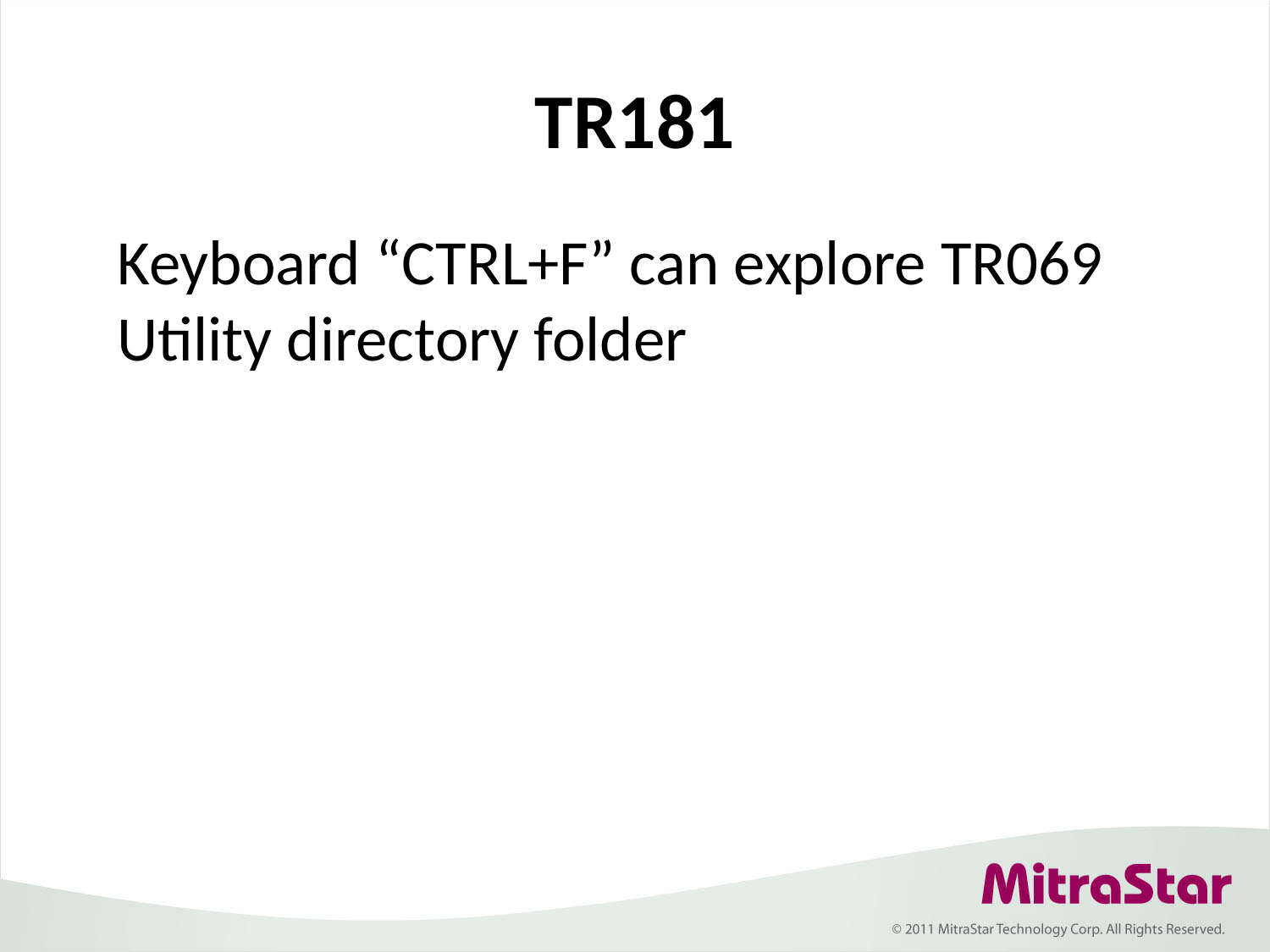

# TR181
Keyboard “CTRL+F” can explore TR069 Utility directory folder